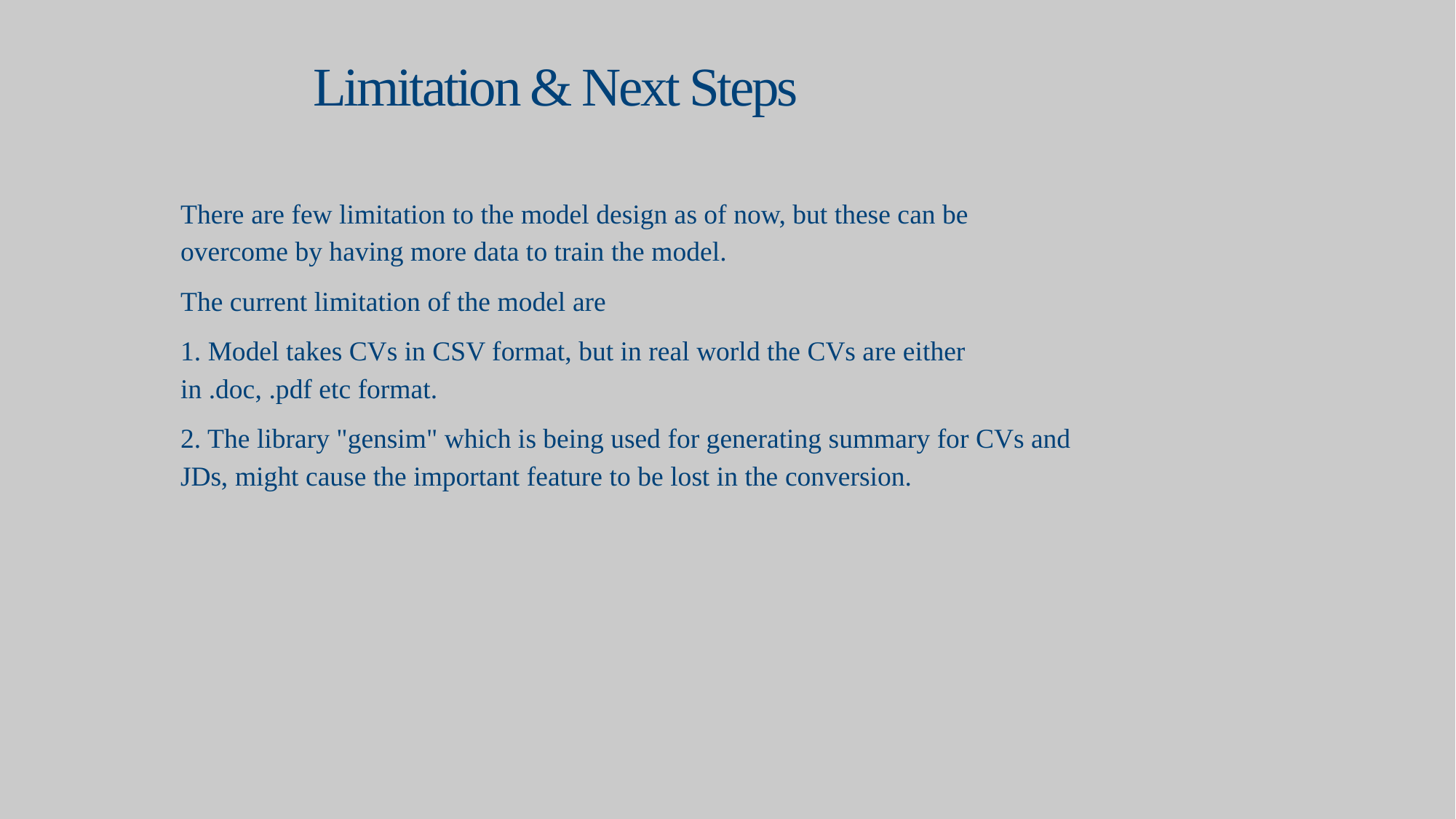

# Limitation & Next Steps
There are few limitation to the model design as of now, but these can be overcome by having more data to train the model.
The current limitation of the model are
1. Model takes CVs in CSV format, but in real world the CVs are either in .doc, .pdf etc format.
2. The library "gensim" which is being used for generating summary for CVs and JDs, might cause the important feature to be lost in the conversion.